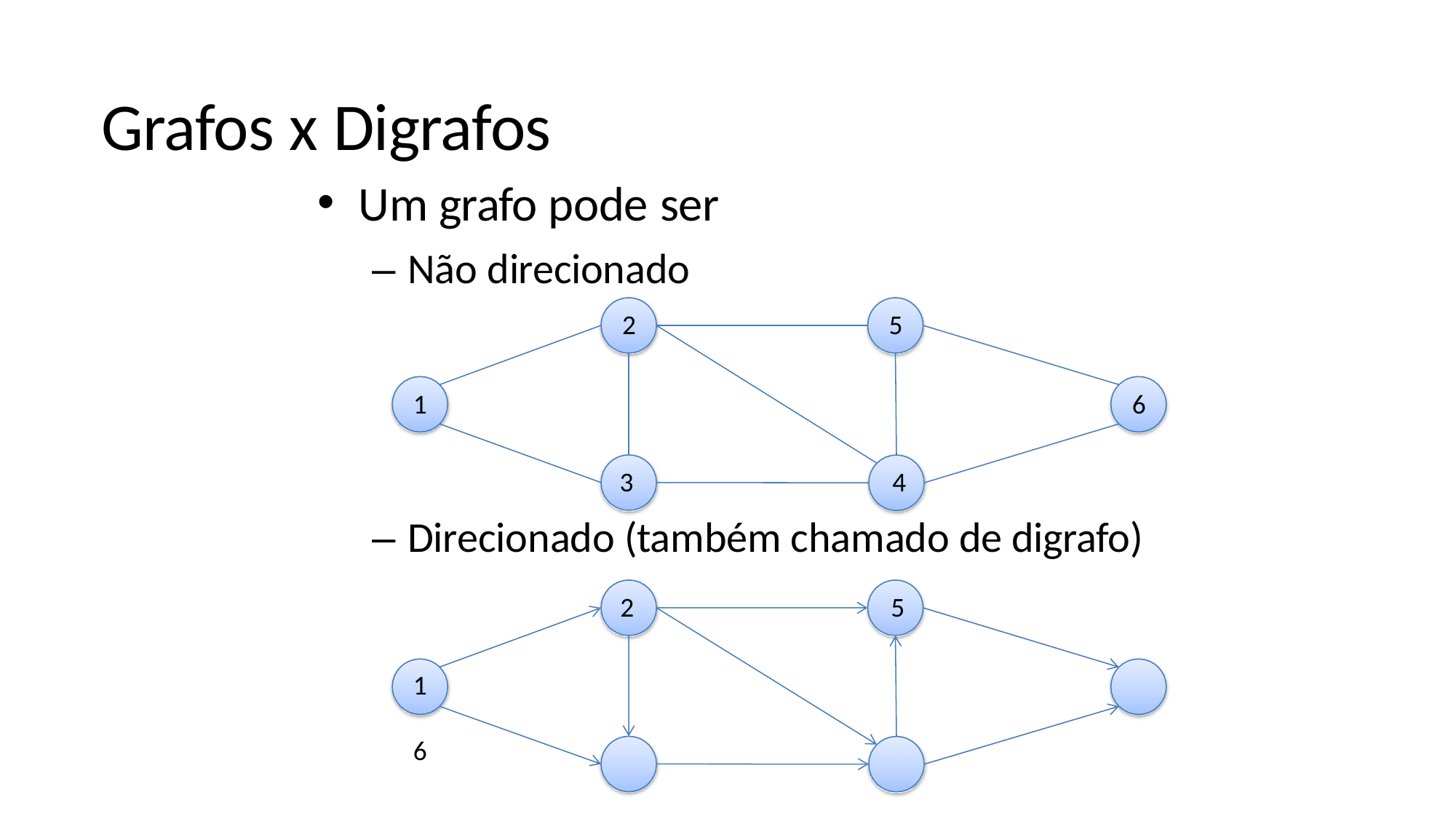

# Grafos x Digrafos
Um grafo pode ser
– Não direcionado

2
5

1
6

3	4
– Direcionado (também chamado de digrafo)
2	5

1	6

3	4